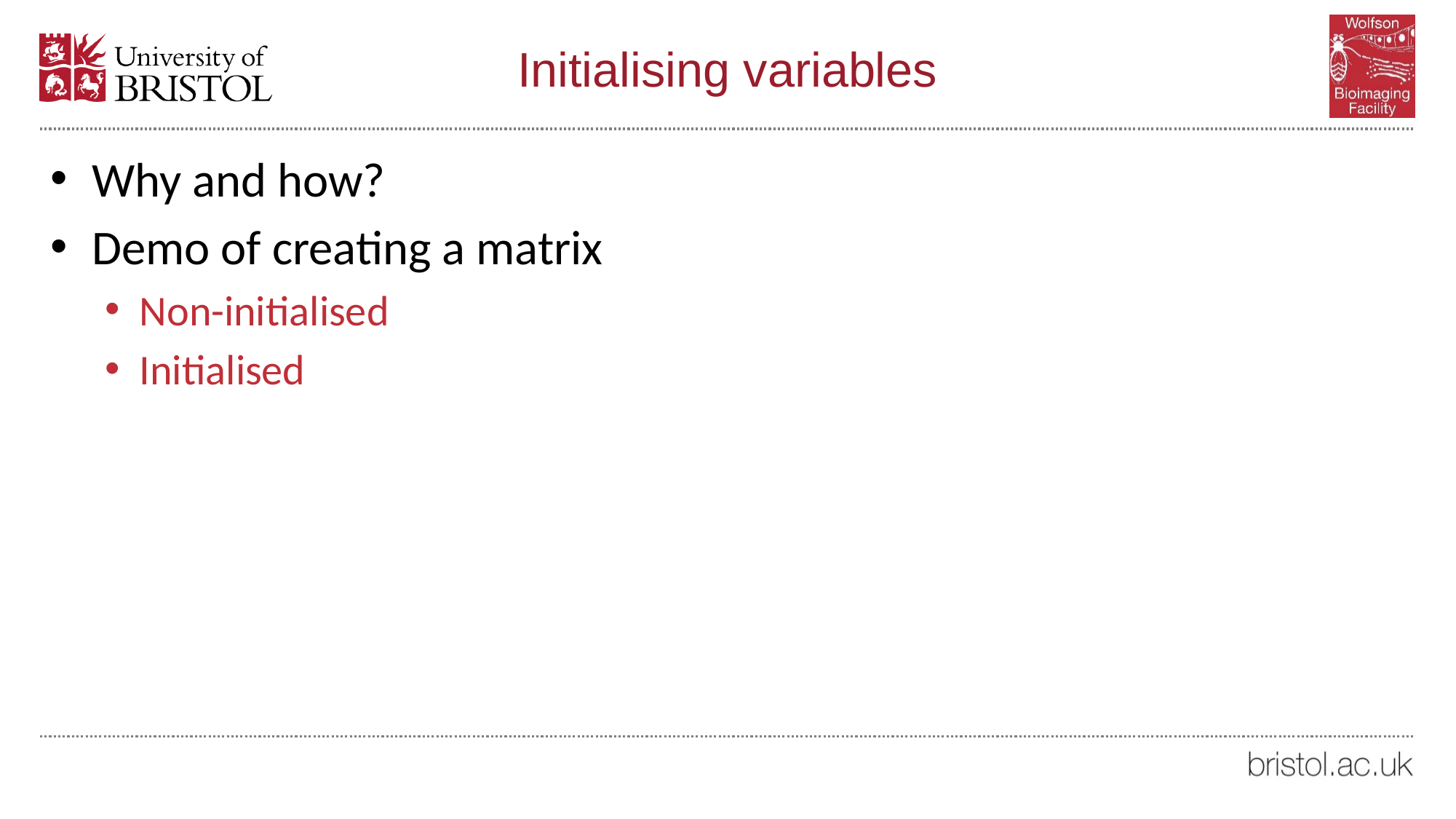

# Initialising variables
Why and how?
Demo of creating a matrix
Non-initialised
Initialised